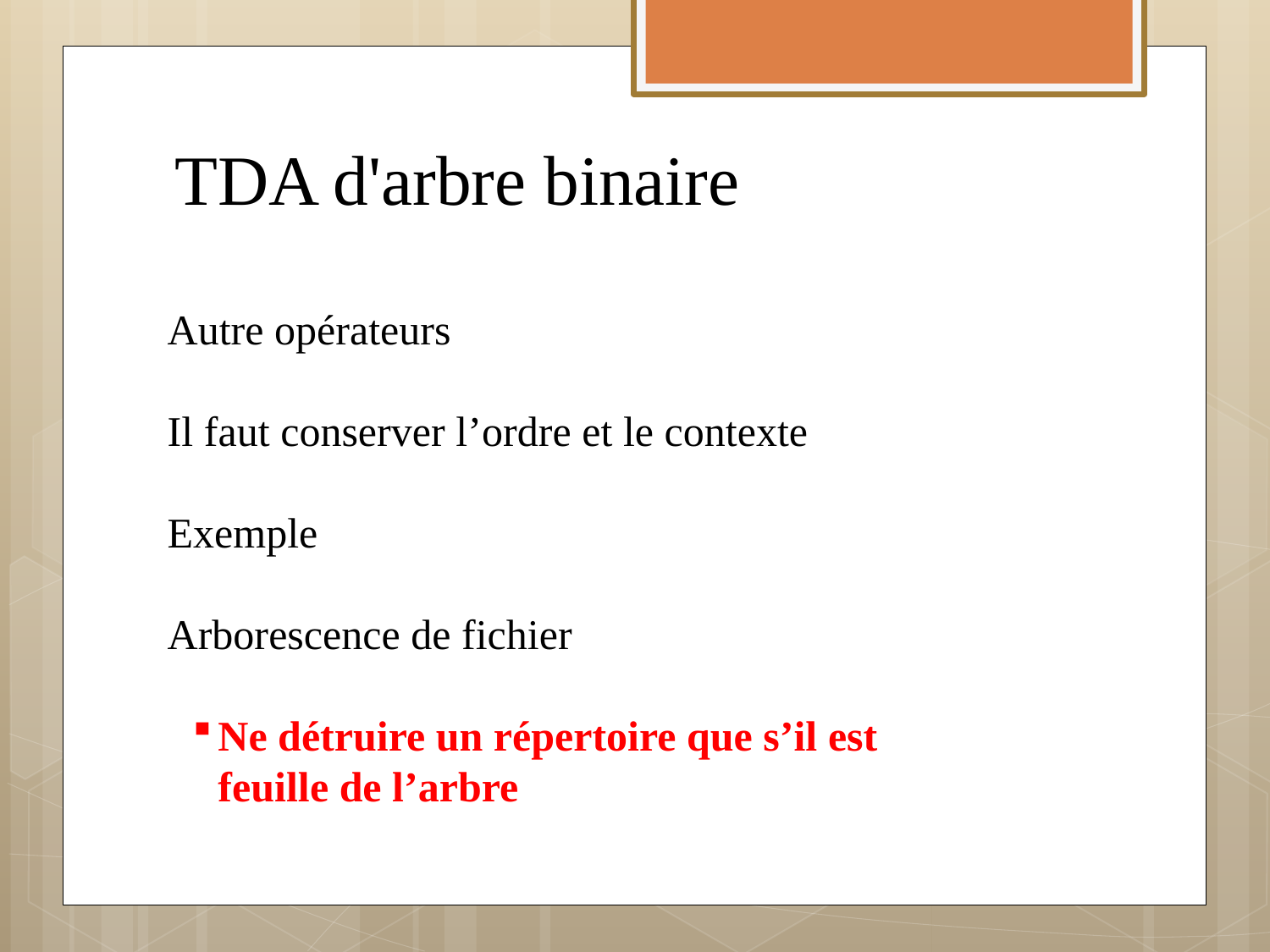

# TDA d'arbre binaire
Autre opérateurs

Il faut conserver l’ordre et le contexte

Exemple

Arborescence de fichier

Ne détruire un répertoire que s’il est feuille de l’arbre